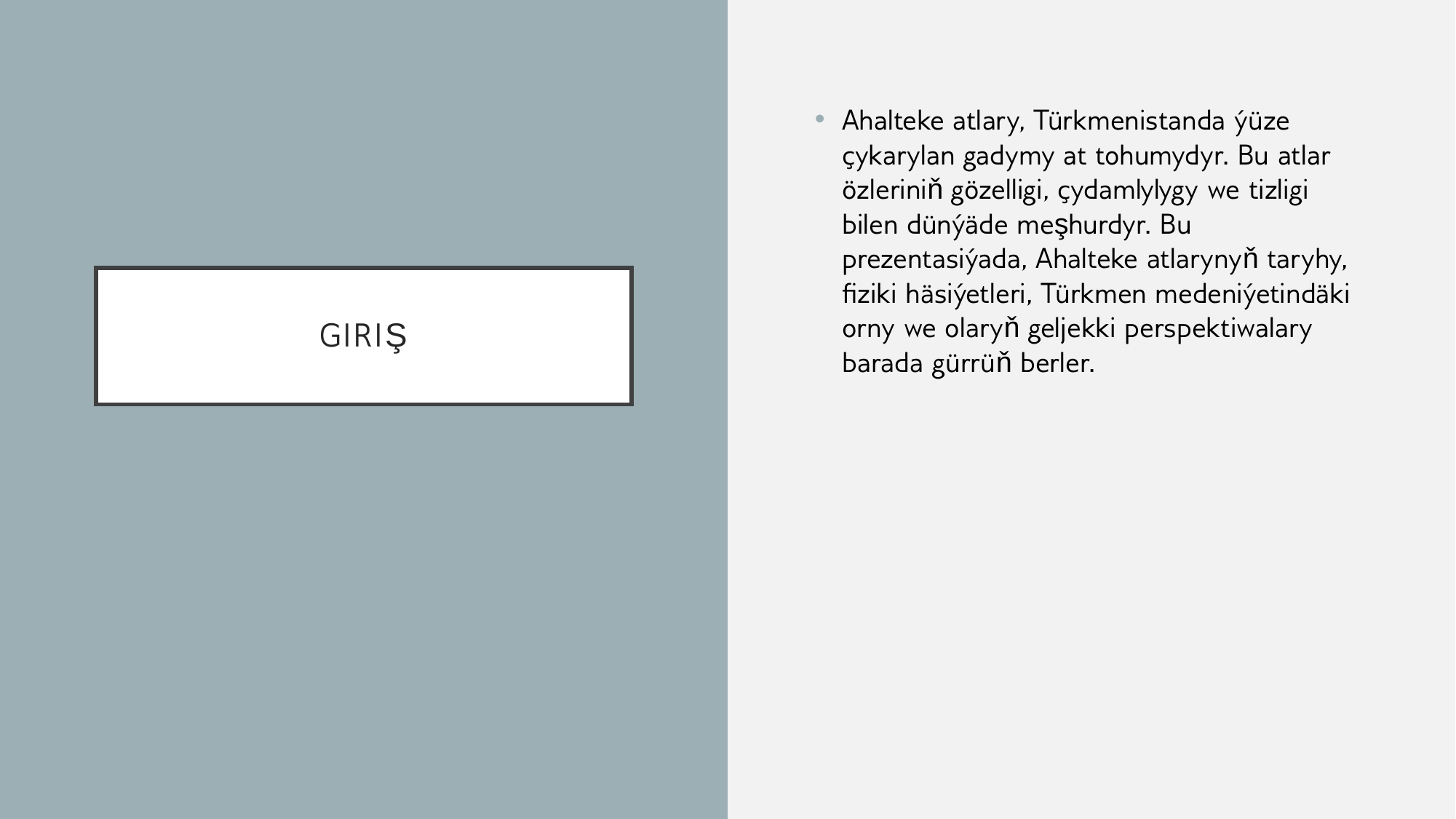

Ahalteke atlary, Türkmenistanda ýüze çykarylan gadymy at tohumydyr. Bu atlar özleriniň gözelligi, çydamlylygy we tizligi bilen dünýäde meşhurdyr. Bu prezentasiýada, Ahalteke atlarynyň taryhy, fiziki häsiýetleri, Türkmen medeniýetindäki orny we olaryň geljekki perspektiwalary barada gürrüň berler.
# GIRIŞ